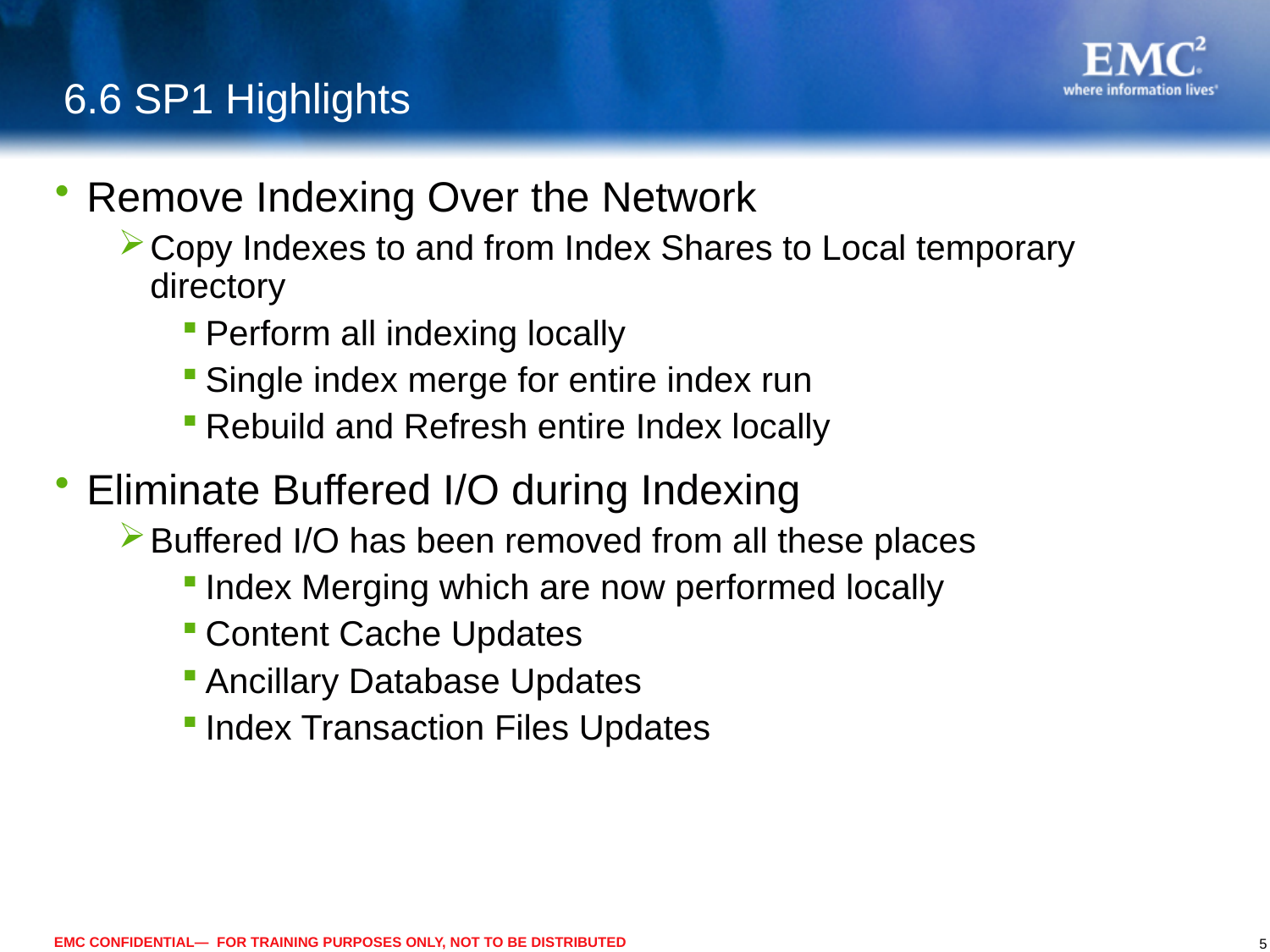

6.6 SP1 Highlights
Remove Indexing Over the Network
Copy Indexes to and from Index Shares to Local temporary directory
Perform all indexing locally
Single index merge for entire index run
Rebuild and Refresh entire Index locally
Eliminate Buffered I/O during Indexing
Buffered I/O has been removed from all these places
Index Merging which are now performed locally
Content Cache Updates
Ancillary Database Updates
Index Transaction Files Updates